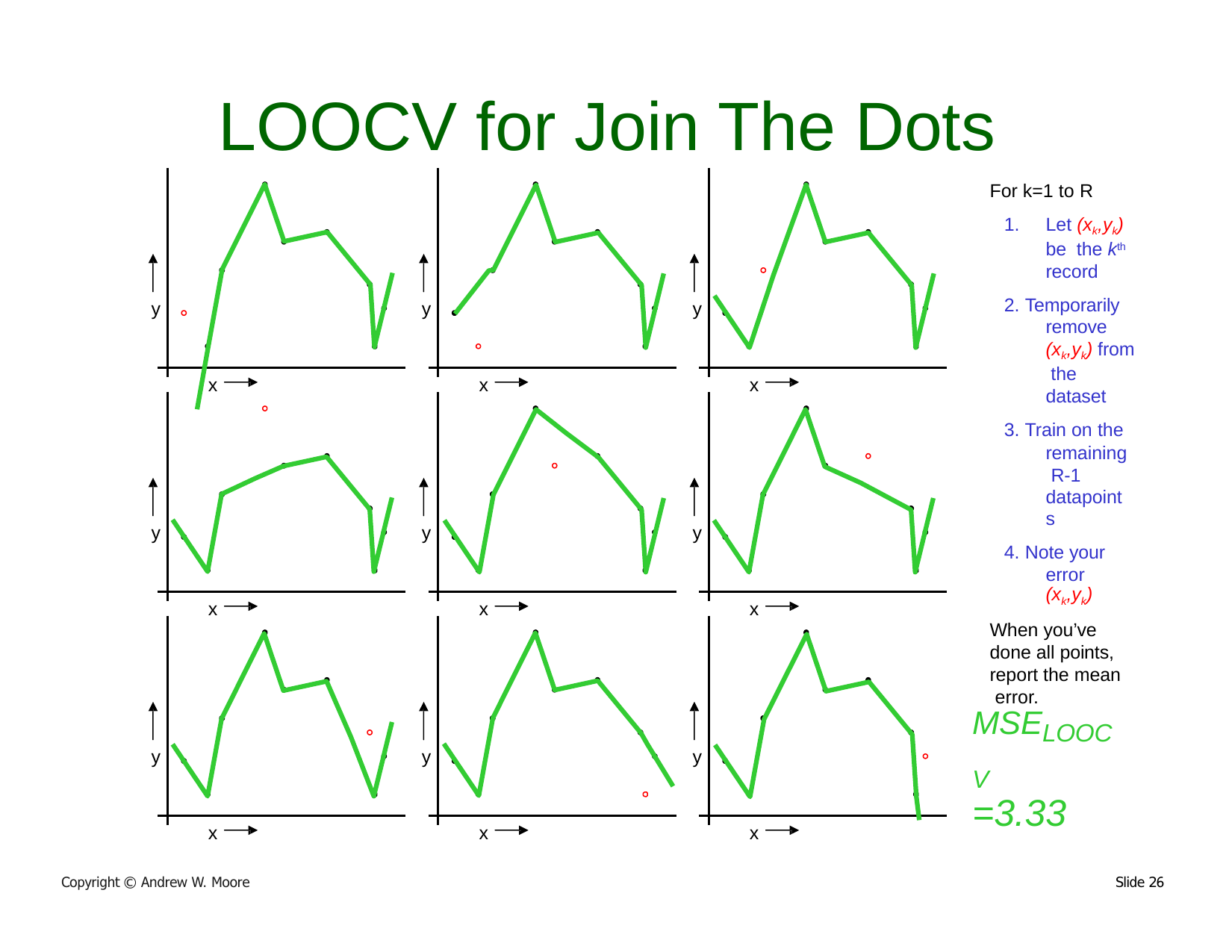

# LOOCV for Join The Dots
For k=1 to R
Let (xk,yk) be  the kth  record
Temporarily
remove  (xk,yk) from  the dataset
Train on the
remaining  R-1
datapoints
Note your
error (xk,yk)
When you’ve  done all points,  report the mean  error.
MSELOOCV
=3.33

y
y
y

x
x
x

y
y
y

x
x
x

y
y
y

x
x
x

Copyright © Andrew W. Moore
Slide 26